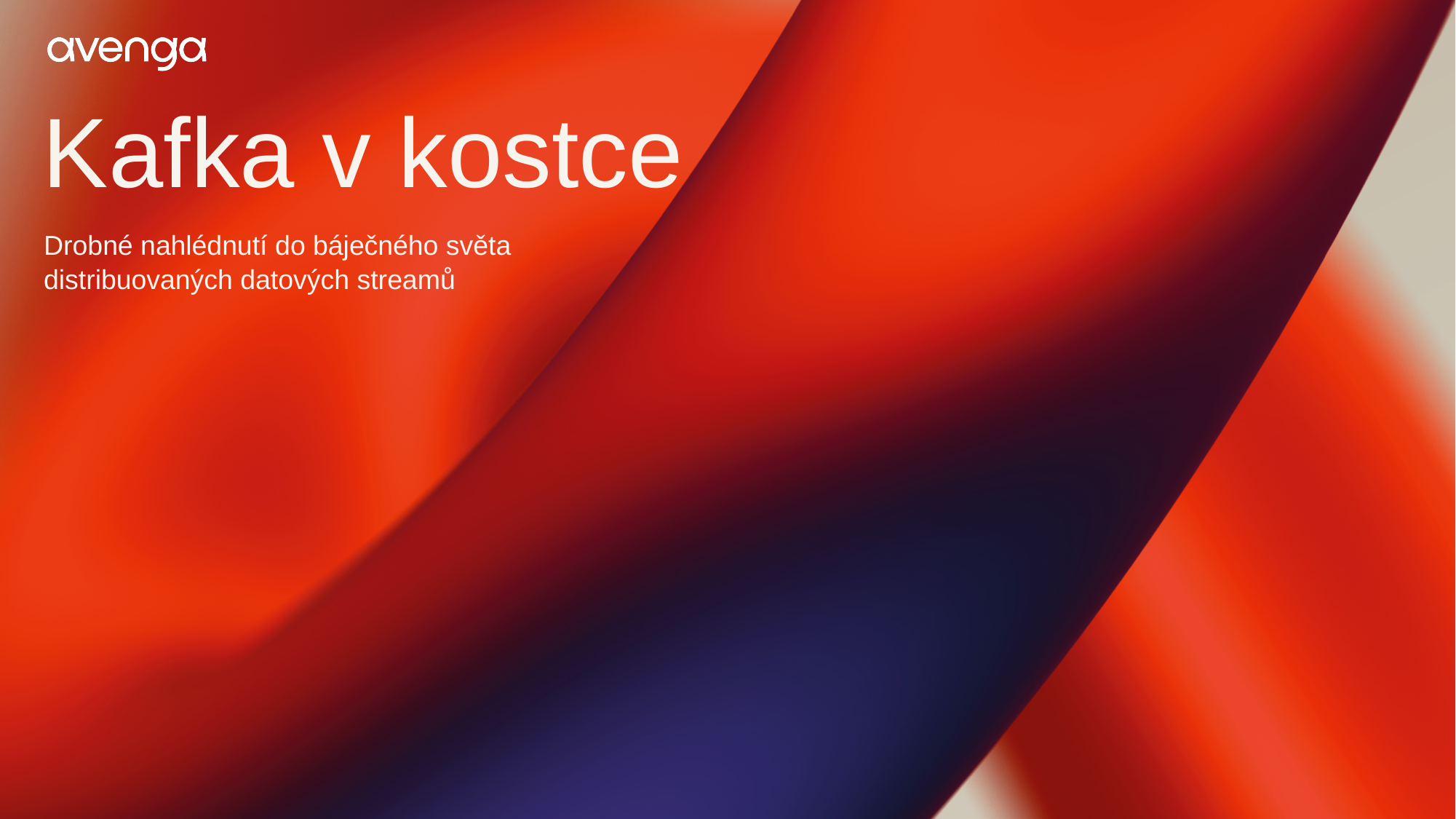

Kafka v kostce
Drobné nahlédnutí do báječného světa distribuovaných datových streamů